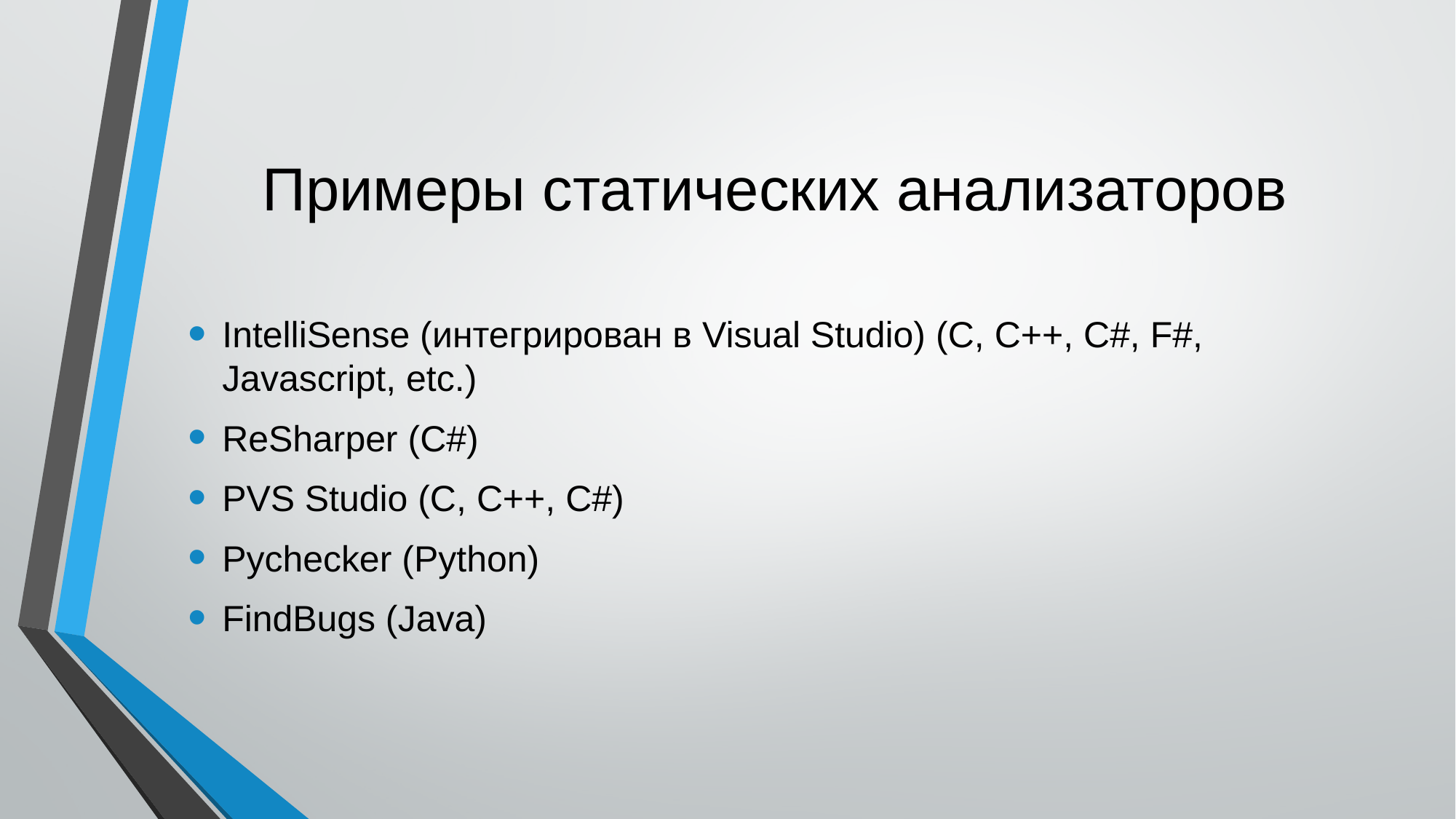

# Примеры статических анализаторов
IntelliSense (интегрирован в Visual Studio) (C, C++, C#, F#, Javascript, etc.)
ReSharper (C#)
PVS Studio (C, C++, C#)
Pychecker (Python)
FindBugs (Java)